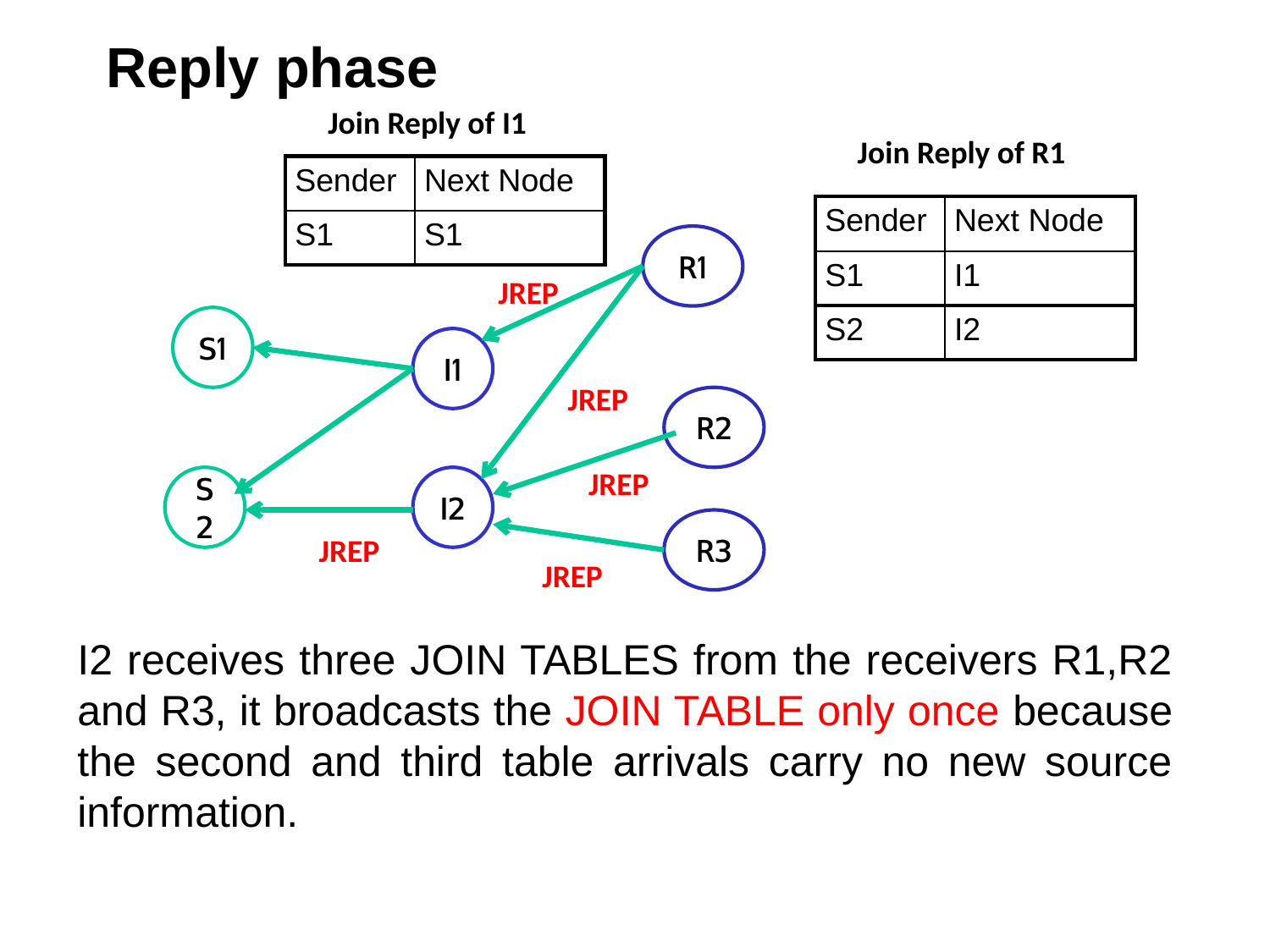

Reply phase
Join Reply of I1
Join Reply of R1
| Sender | Next Node |
| --- | --- |
| S1 | S1 |
| Sender | Next Node |
| --- | --- |
| S1 | I1 |
| S2 | I2 |
R1
S1
I1
R2
S2
I2
R3
JREP
JREP
JREP
JREP
JREP
I2 receives three JOIN TABLES from the receivers R1,R2 and R3, it broadcasts the JOIN TABLE only once because the second and third table arrivals carry no new source information.